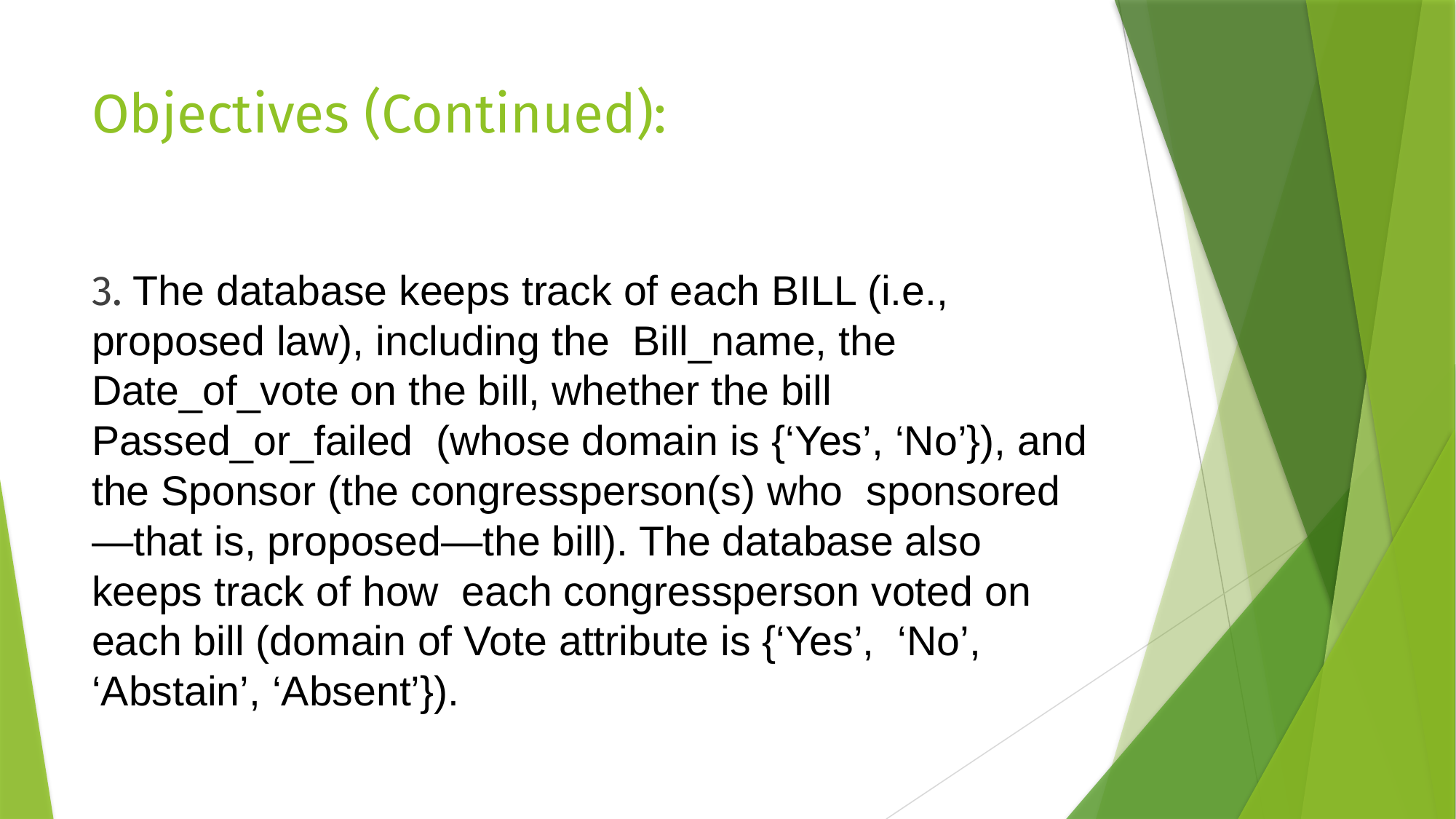

# Objectives (Continued):
3. The database keeps track of each BILL (i.e., proposed law), including the  Bill_name, the Date_of_vote on the bill, whether the bill Passed_or_failed  (whose domain is {‘Yes’, ‘No’}), and the Sponsor (the congressperson(s) who  sponsored—that is, proposed—the bill). The database also keeps track of how  each congressperson voted on each bill (domain of Vote attribute is {‘Yes’,  ‘No’, ‘Abstain’, ‘Absent’}).